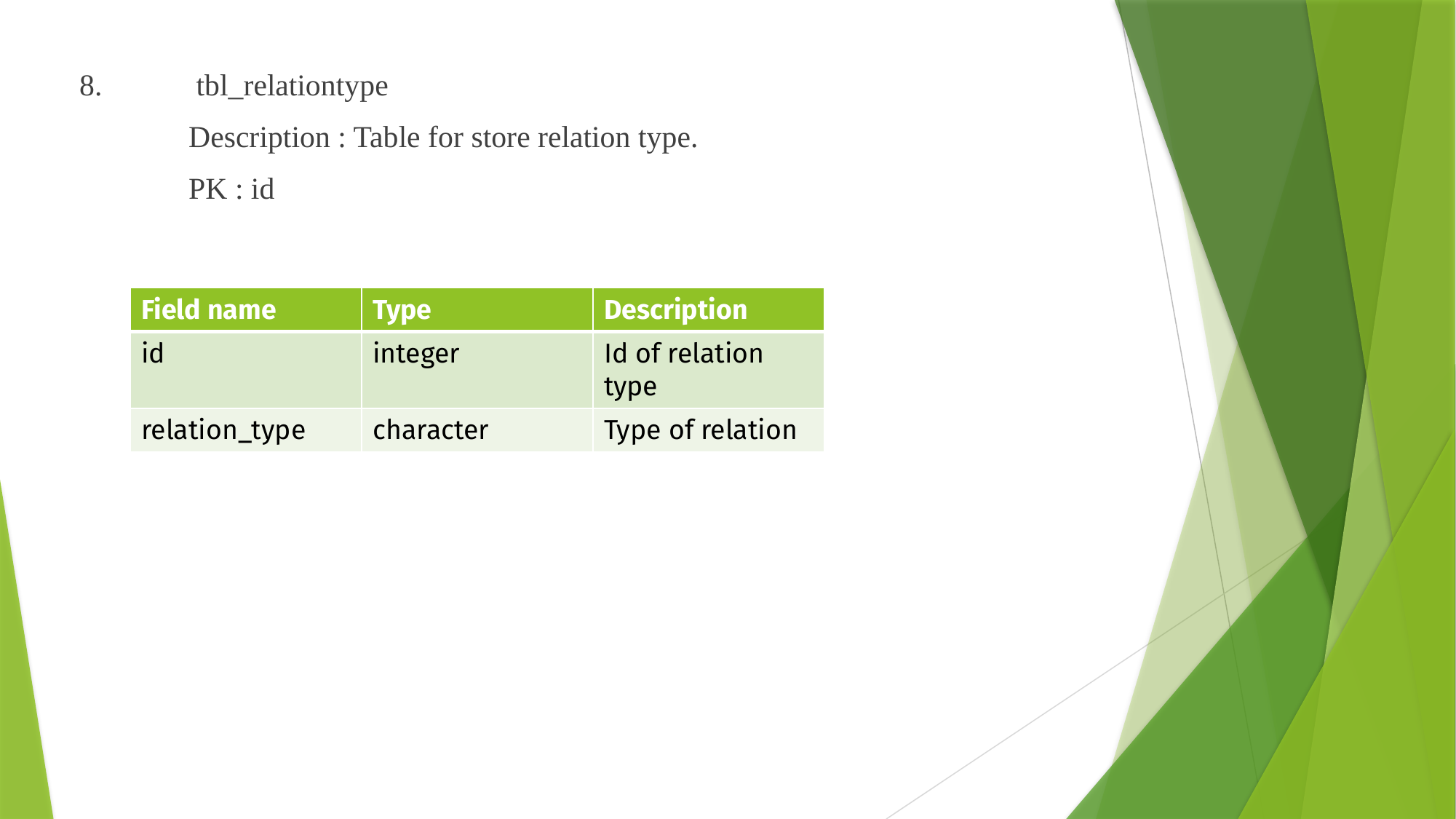

8.	 tbl_relationtype
	Description : Table for store relation type.
	PK : id

| Field name | Type | Description |
| --- | --- | --- |
| id | integer | Id of relation type |
| relation\_type | character | Type of relation |